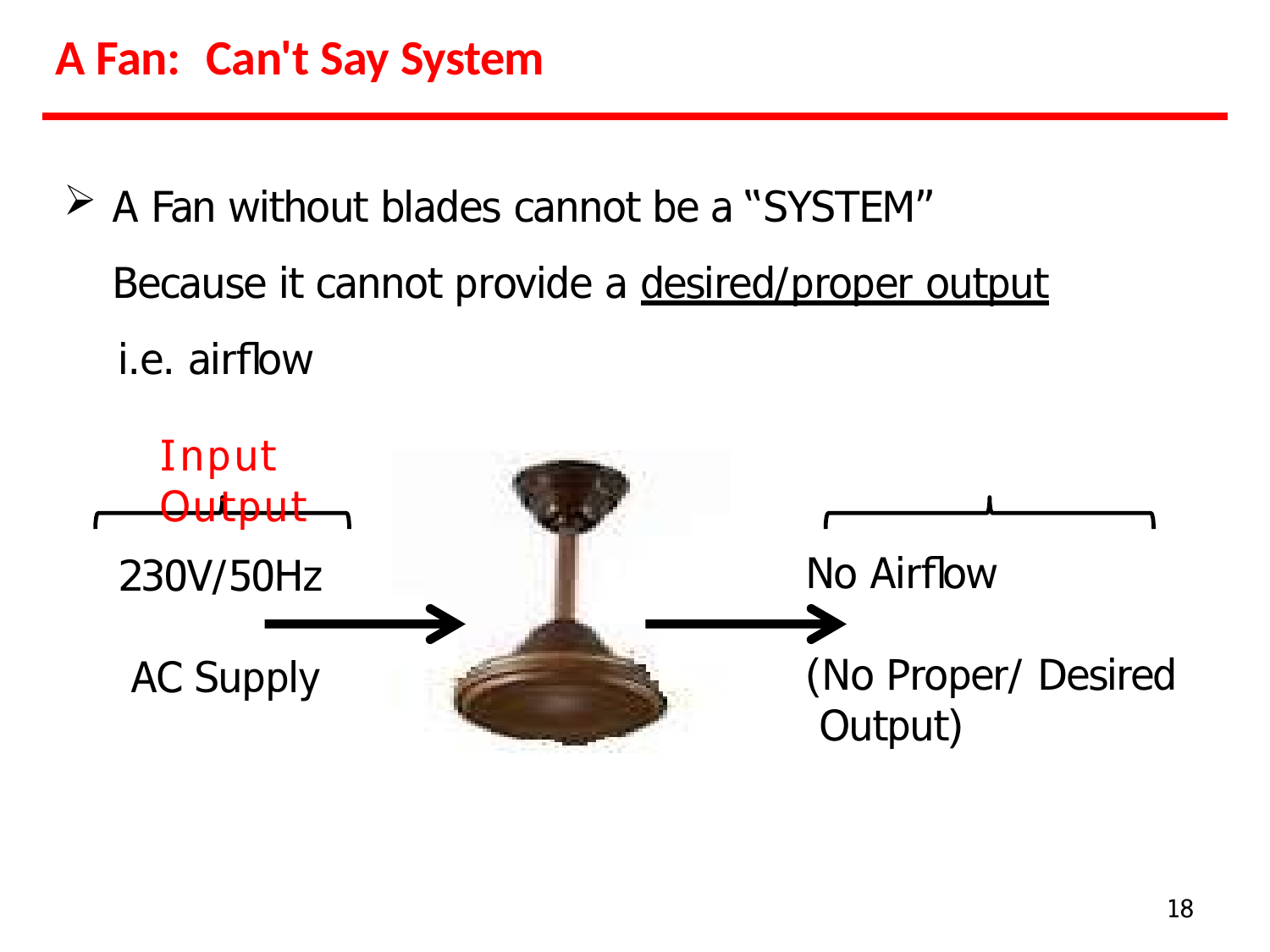

# A Fan:	Can't Say System

A Fan without blades cannot be a “SYSTEM”  Because it cannot provide a desired/proper output
i.e. airflow

Input	Output

No Airflow
230V/50Hz
(No Proper/ Desired  Output)
AC Supply
18